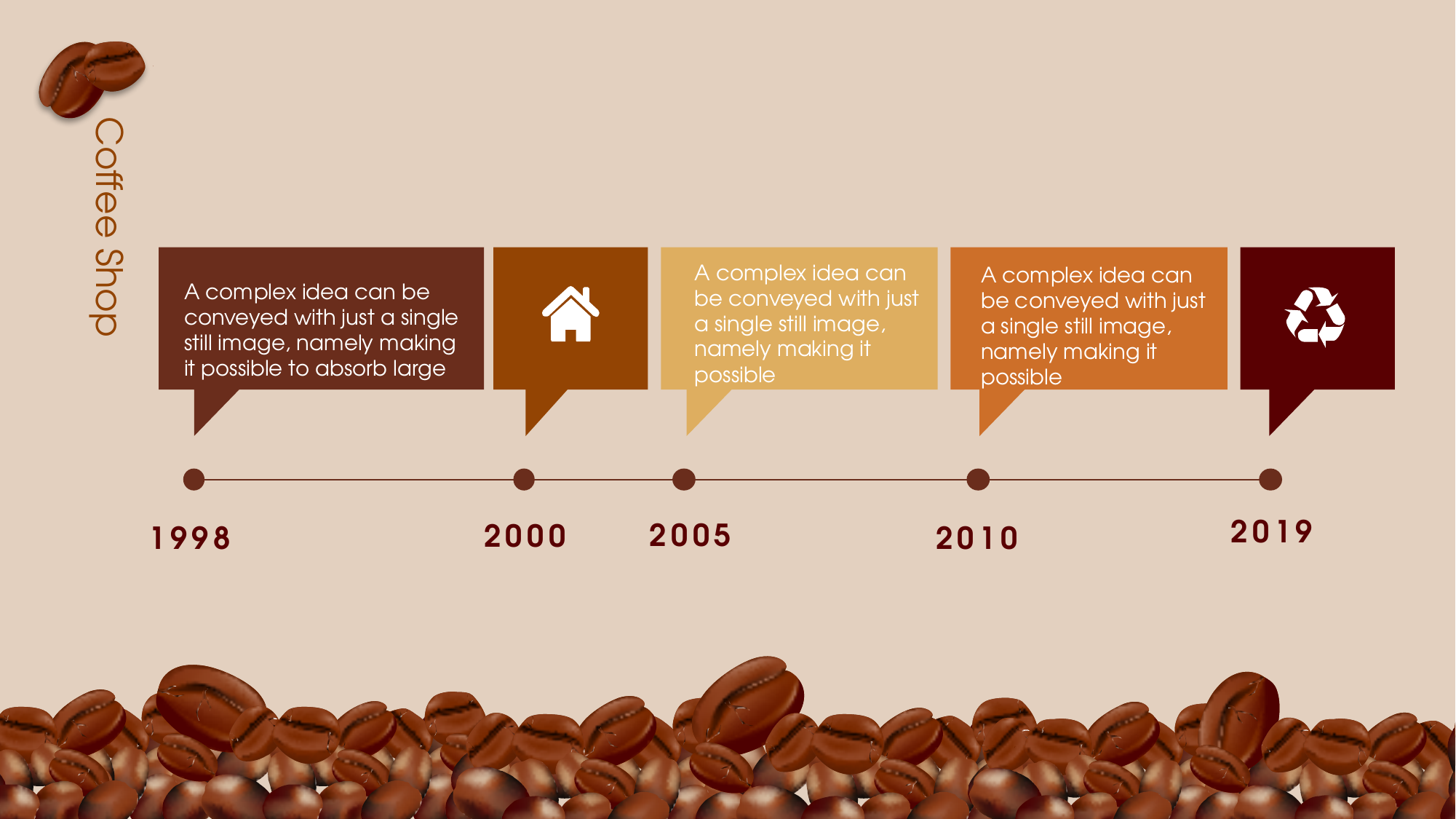

A complex idea can be conveyed with just a single still image, namely making it possible to absorb large

A complex idea can be conveyed with just a single still image, namely making it possible

A complex idea can be conveyed with just a single still image, namely making it possible

2019
2005
2000
1998
2010